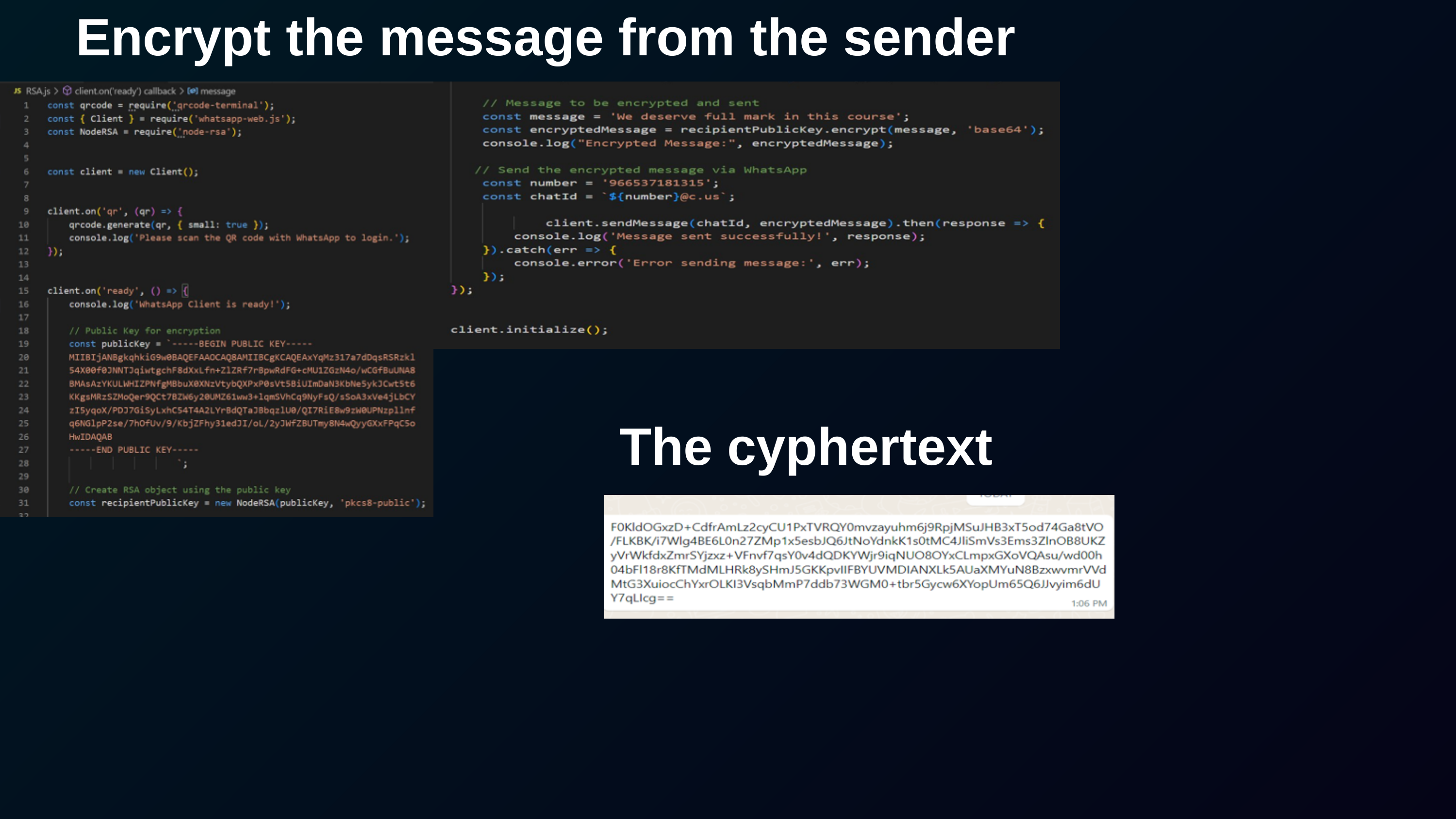

Encrypt the message from the sender

The cyphertext